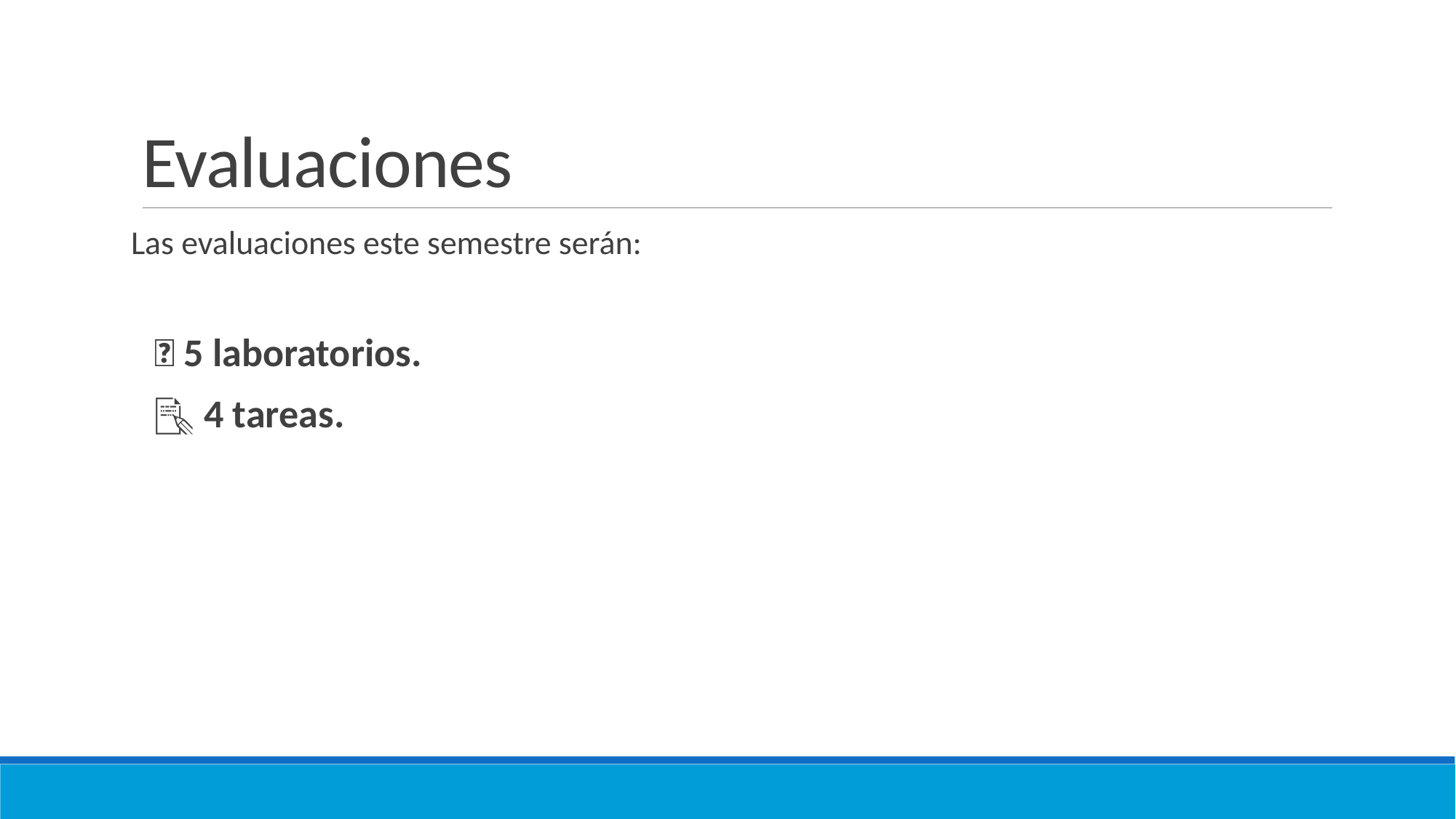

# Evaluaciones
Las evaluaciones este semestre serán:

🧪 5 laboratorios.
📝 4 tareas.